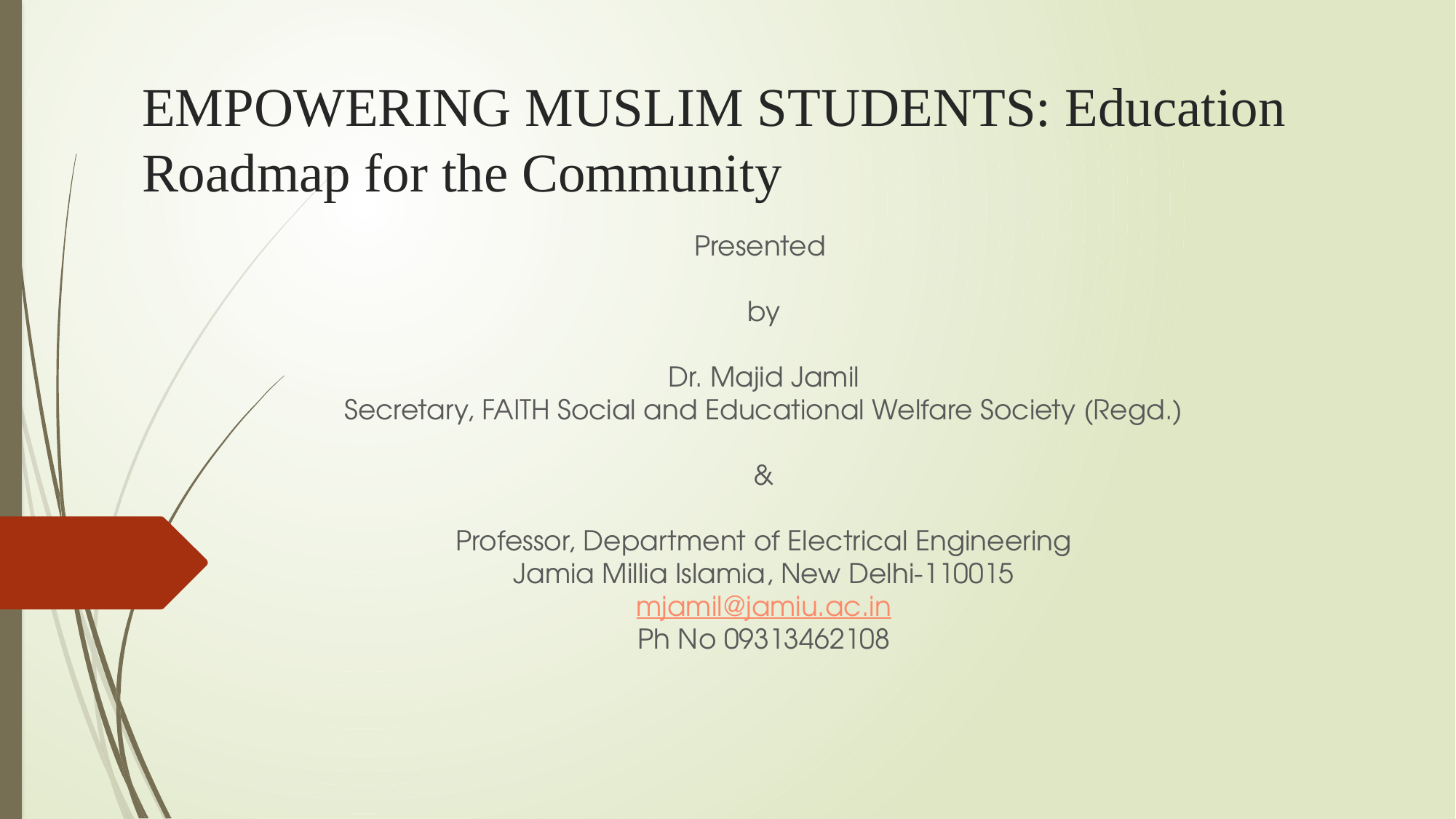

# EMPOWERING MUSLIM STUDENTS: Education Roadmap for the Community
Presented

by

Dr. Majid Jamil
Secretary, FAITH Social and Educational Welfare Society (Regd.)

&

Professor, Department of Electrical Engineering
Jamia Millia Islamia, New Delhi-110015
mjamil@jamiu.ac.in
Ph No 09313462108